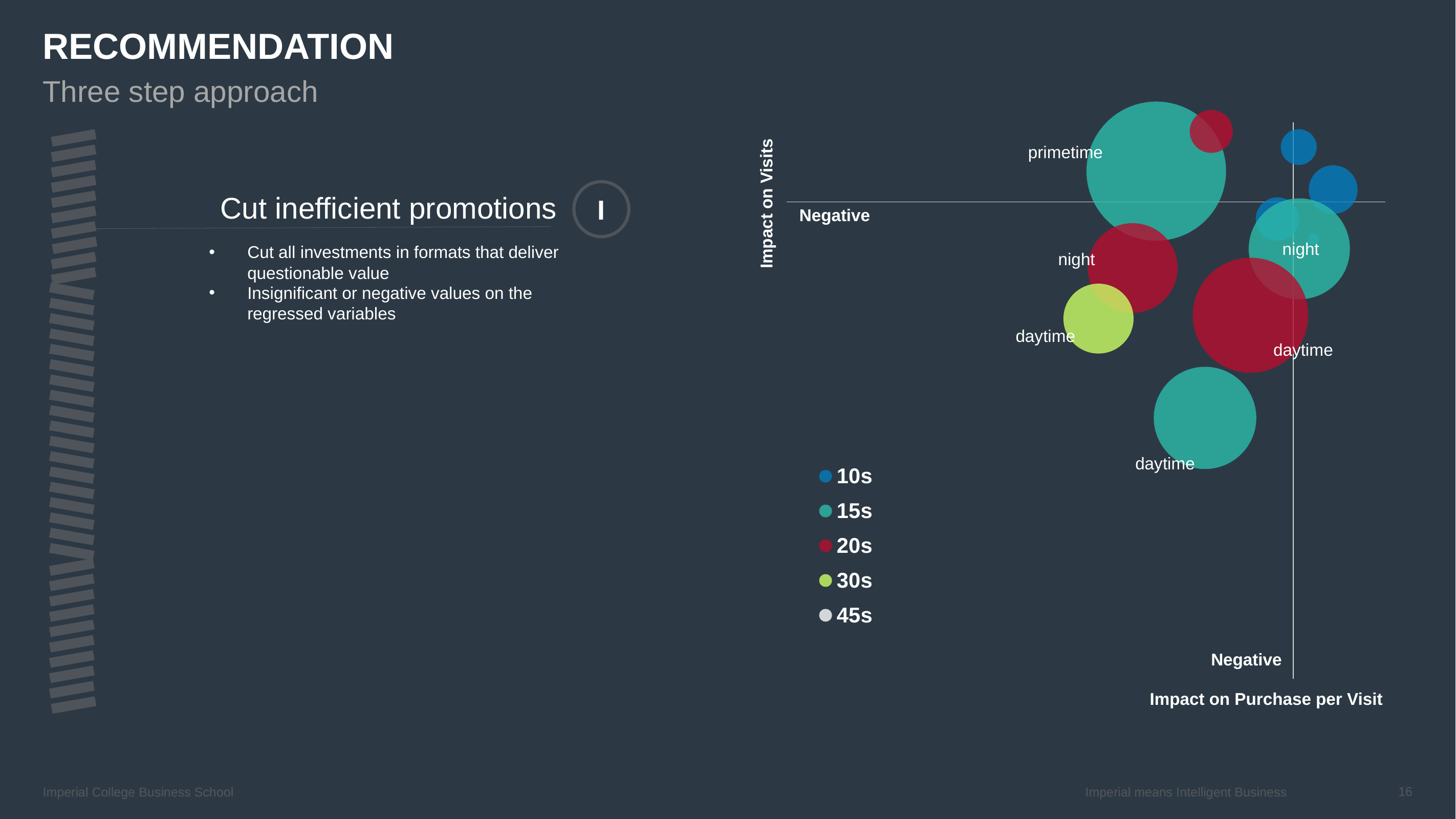

# RECOMMENDATION
Three step approach

### Chart

| Category |  |  |  |  |  |
|---|---|---|---|---|---|

primetime
I
Cut inefficient promotions
Impact on Visits
Negative
Cut all investments in formats that deliver questionable value
Insignificant or negative values on the regressed variables

night
night
daytime
daytime
daytime
Negative
Impact on Purchase per Visit